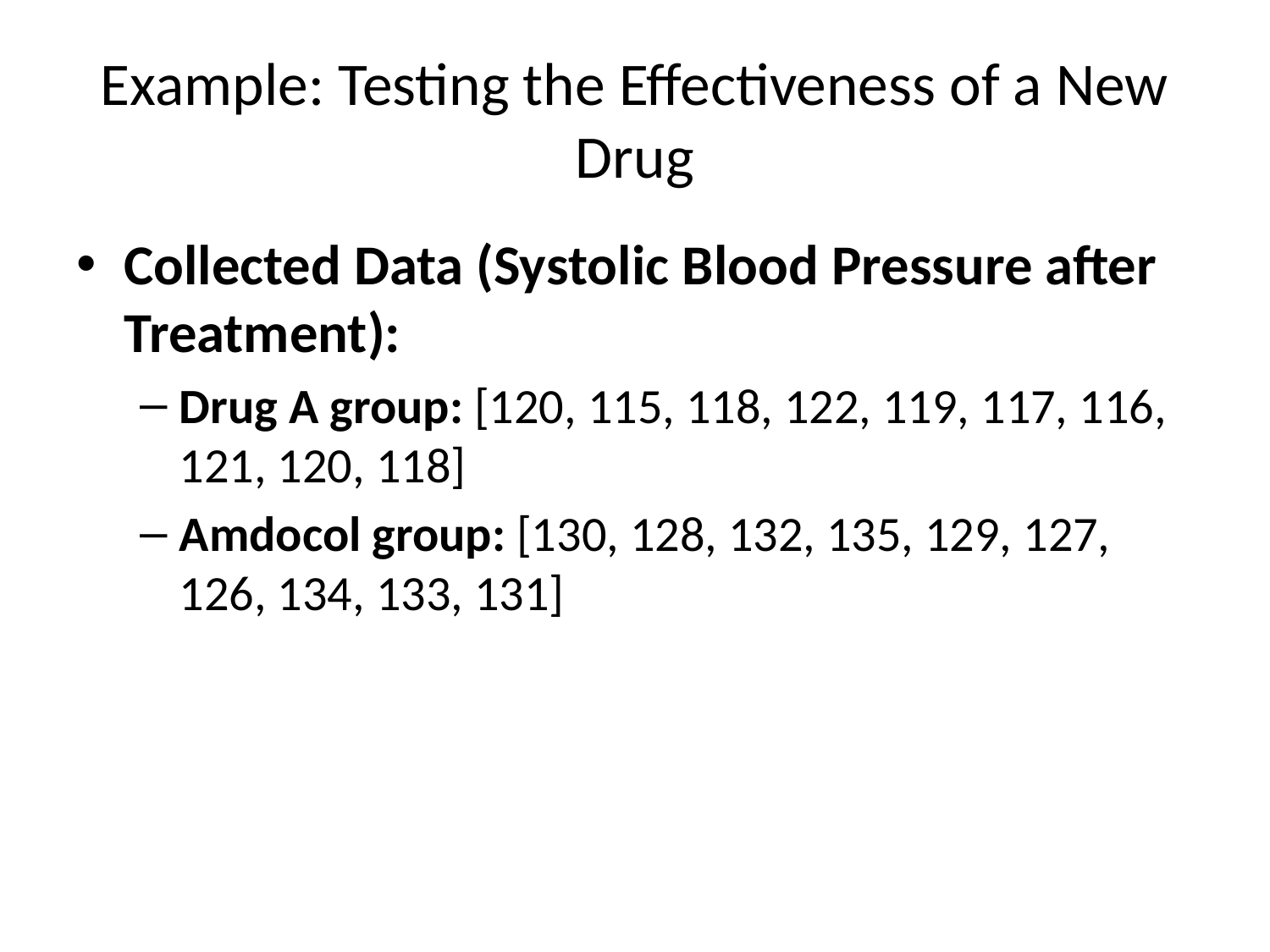

# Example: Testing the Effectiveness of a New Drug
Collected Data (Systolic Blood Pressure after Treatment):
Drug A group: [120, 115, 118, 122, 119, 117, 116, 121, 120, 118]
Amdocol group: [130, 128, 132, 135, 129, 127, 126, 134, 133, 131]